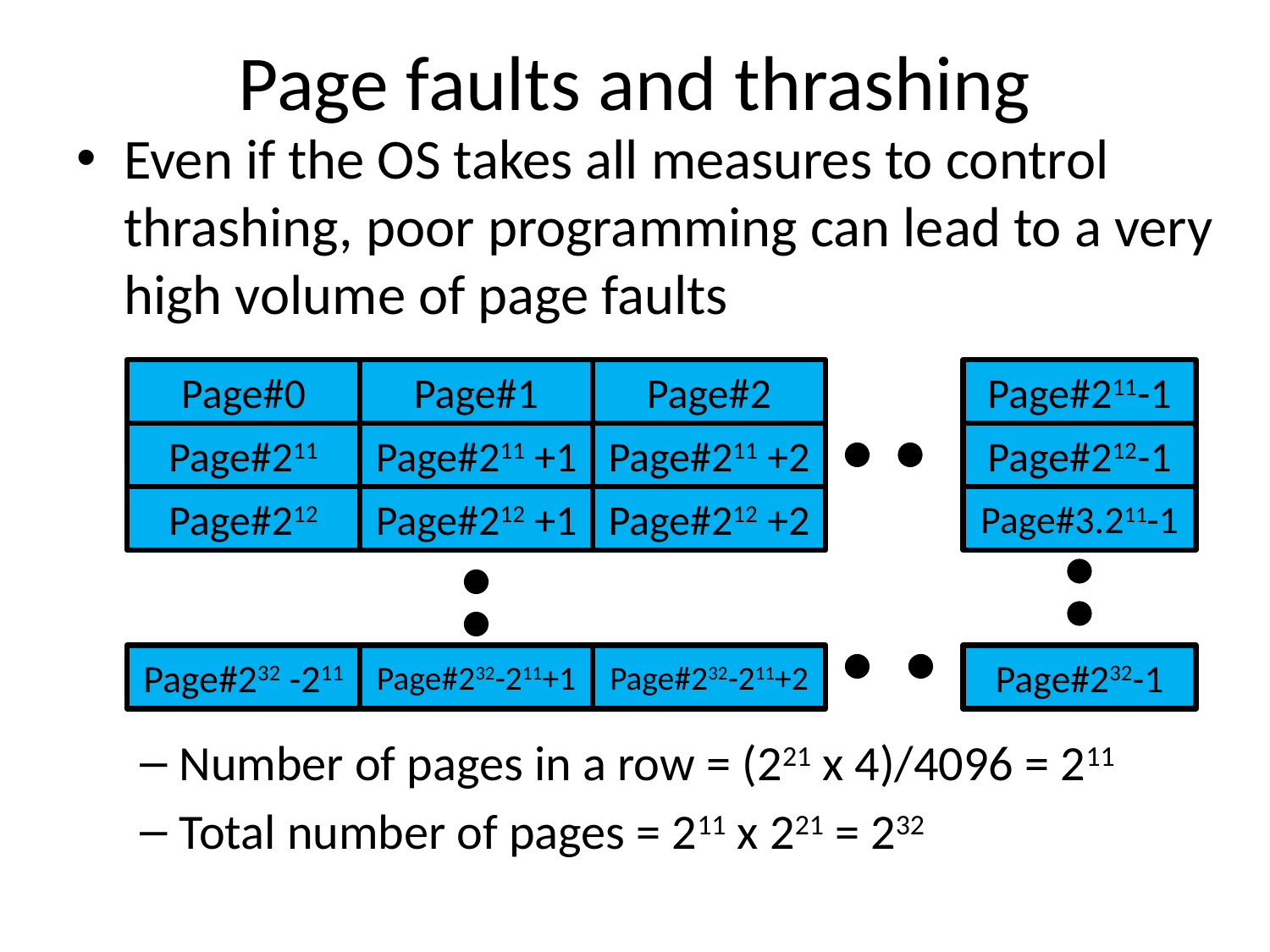

# Page faults and thrashing
Even if the OS takes all measures to control thrashing, poor programming can lead to a very high volume of page faults

Number of pages in a row = (221 x 4)/4096 = 211
Total number of pages = 211 x 221 = 232
Page#0
Page#1
Page#2
Page#211-1
Page#211
Page#211 +1
Page#211 +2
Page#212-1

Page#212
Page#212 +1
Page#212 +2
Page#3.211-1

Page#232 -211
Page#232-211+1
Page#232-211+2
Page#232-1